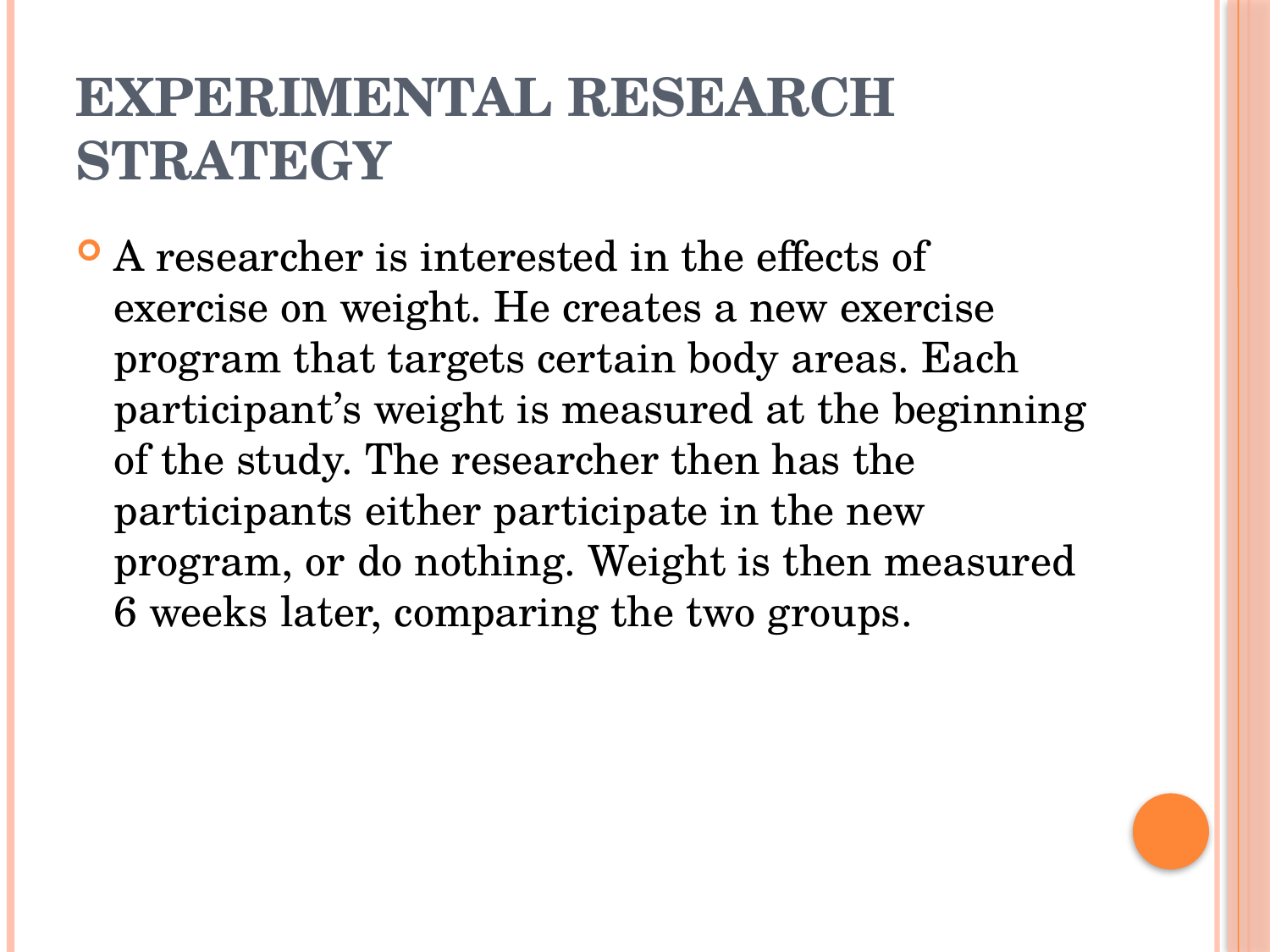

# Experimental research strategy
A researcher is interested in the effects of exercise on weight. He creates a new exercise program that targets certain body areas. Each participant’s weight is measured at the beginning of the study. The researcher then has the participants either participate in the new program, or do nothing. Weight is then measured 6 weeks later, comparing the two groups.